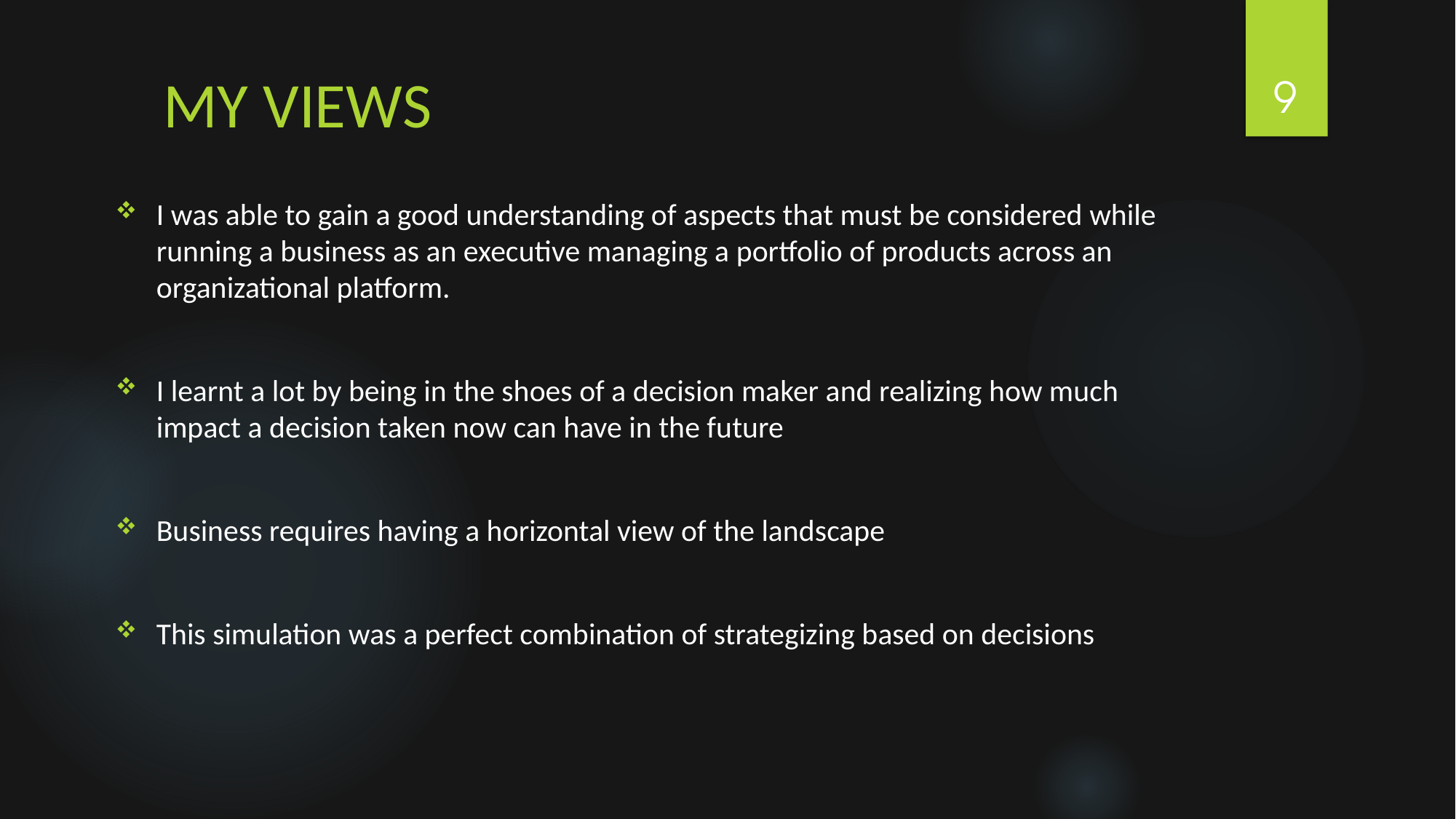

9
# MY VIEWS
I was able to gain a good understanding of aspects that must be considered while running a business as an executive managing a portfolio of products across an organizational platform.

I learnt a lot by being in the shoes of a decision maker and realizing how much impact a decision taken now can have in the future

Business requires having a horizontal view of the landscape

This simulation was a perfect combination of strategizing based on decisions